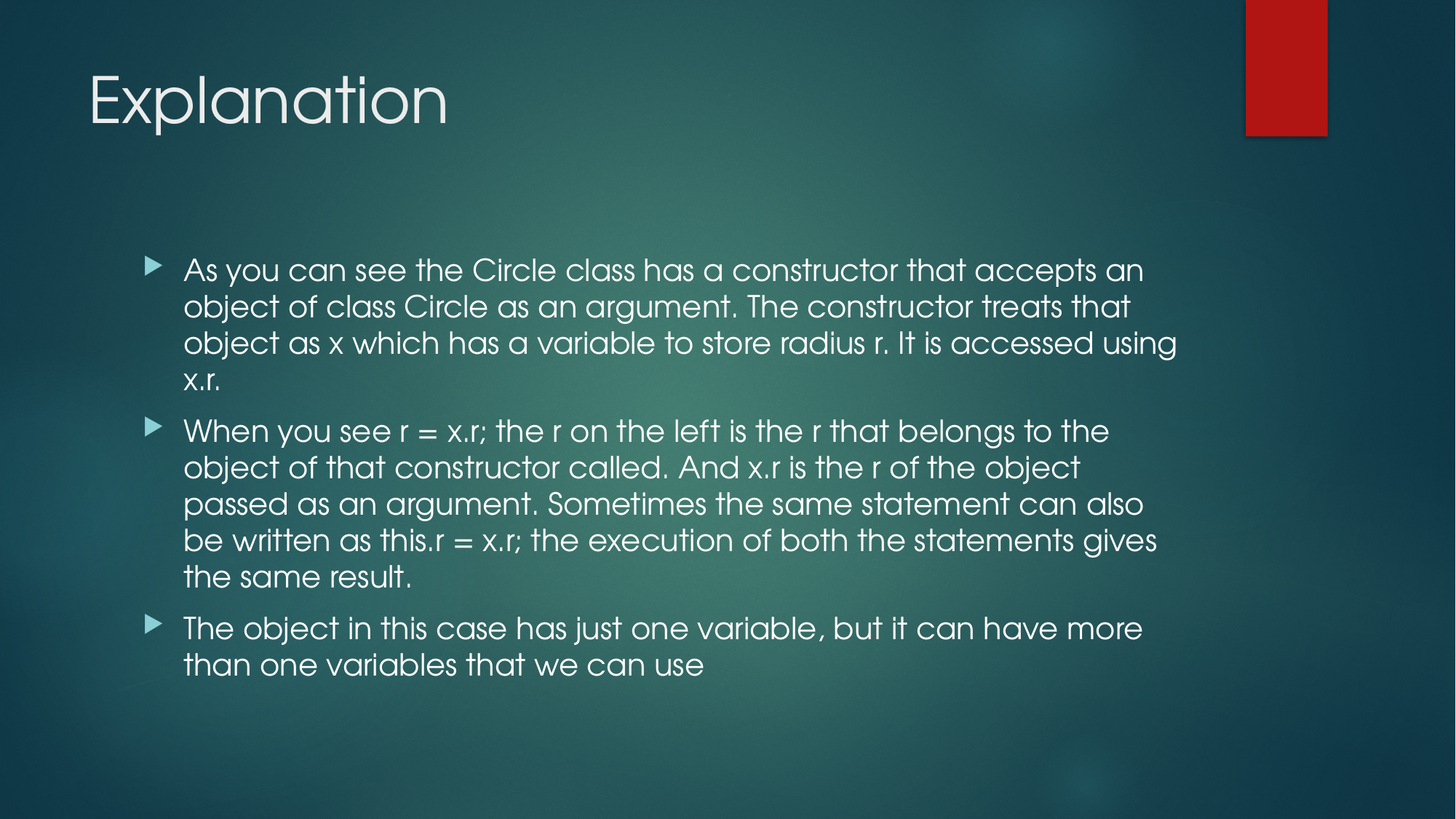

# Explanation
As you can see the Circle class has a constructor that accepts an object of class Circle as an argument. The constructor treats that object as x which has a variable to store radius r. It is accessed using x.r.
When you see r = x.r; the r on the left is the r that belongs to the object of that constructor called. And x.r is the r of the object passed as an argument. Sometimes the same statement can also be written as this.r = x.r; the execution of both the statements gives the same result.
The object in this case has just one variable, but it can have more than one variables that we can use